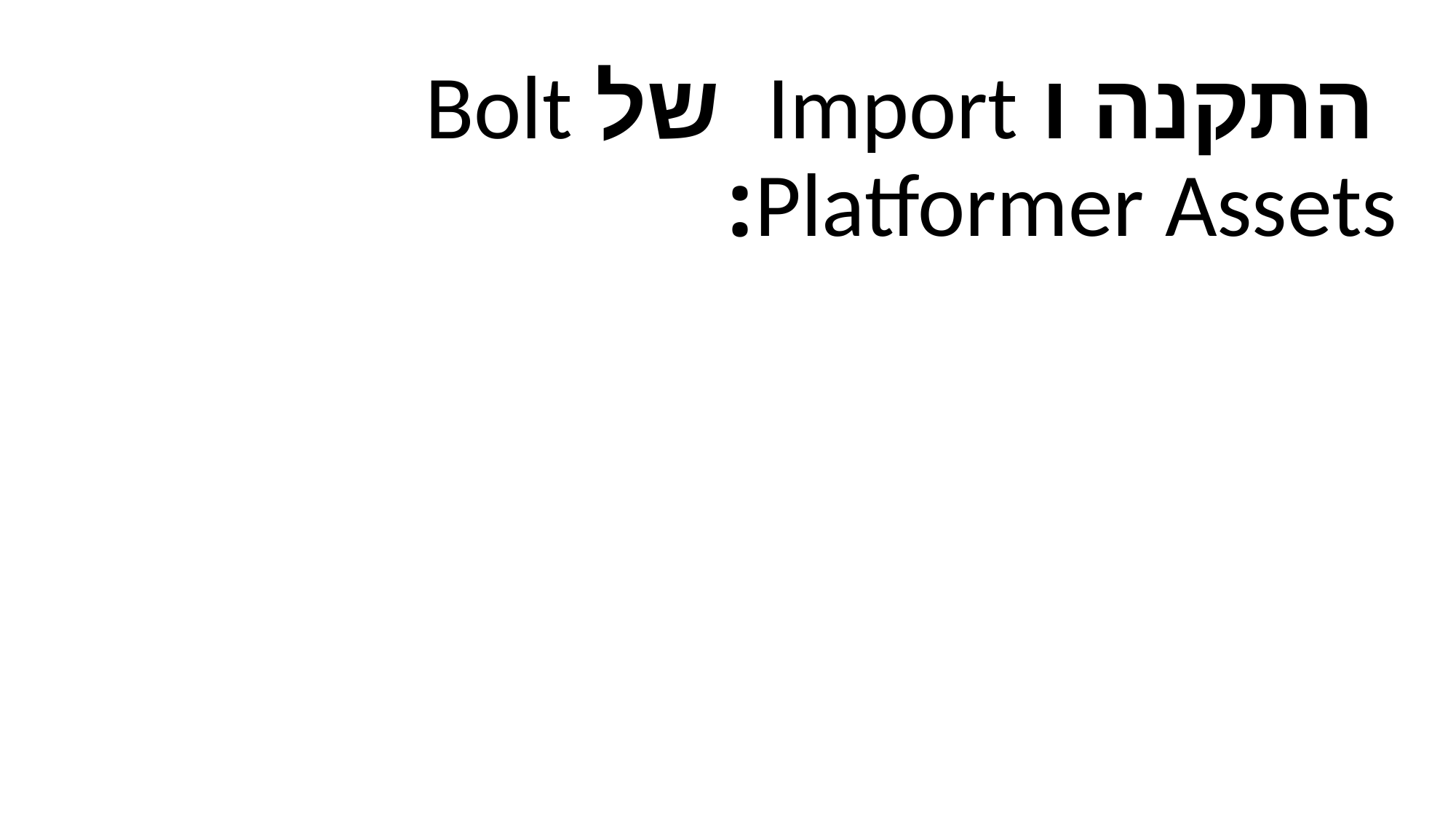

# התקנה ו Import  של Bolt Platformer Assets: